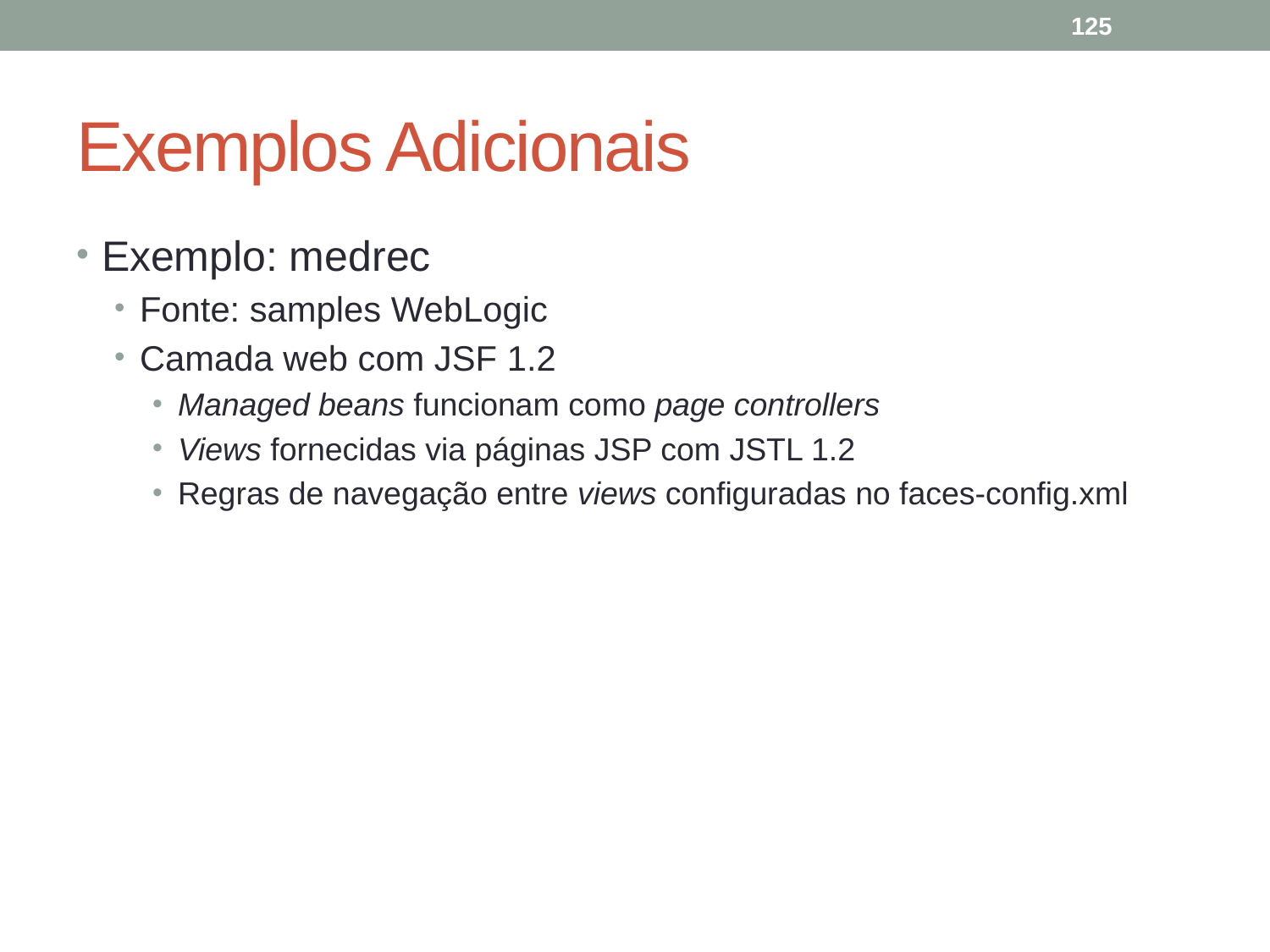

125
# Exemplos Adicionais
Exemplo: medrec
Fonte: samples WebLogic
Camada web com JSF 1.2
Managed beans funcionam como page controllers
Views fornecidas via páginas JSP com JSTL 1.2
Regras de navegação entre views configuradas no faces-config.xml